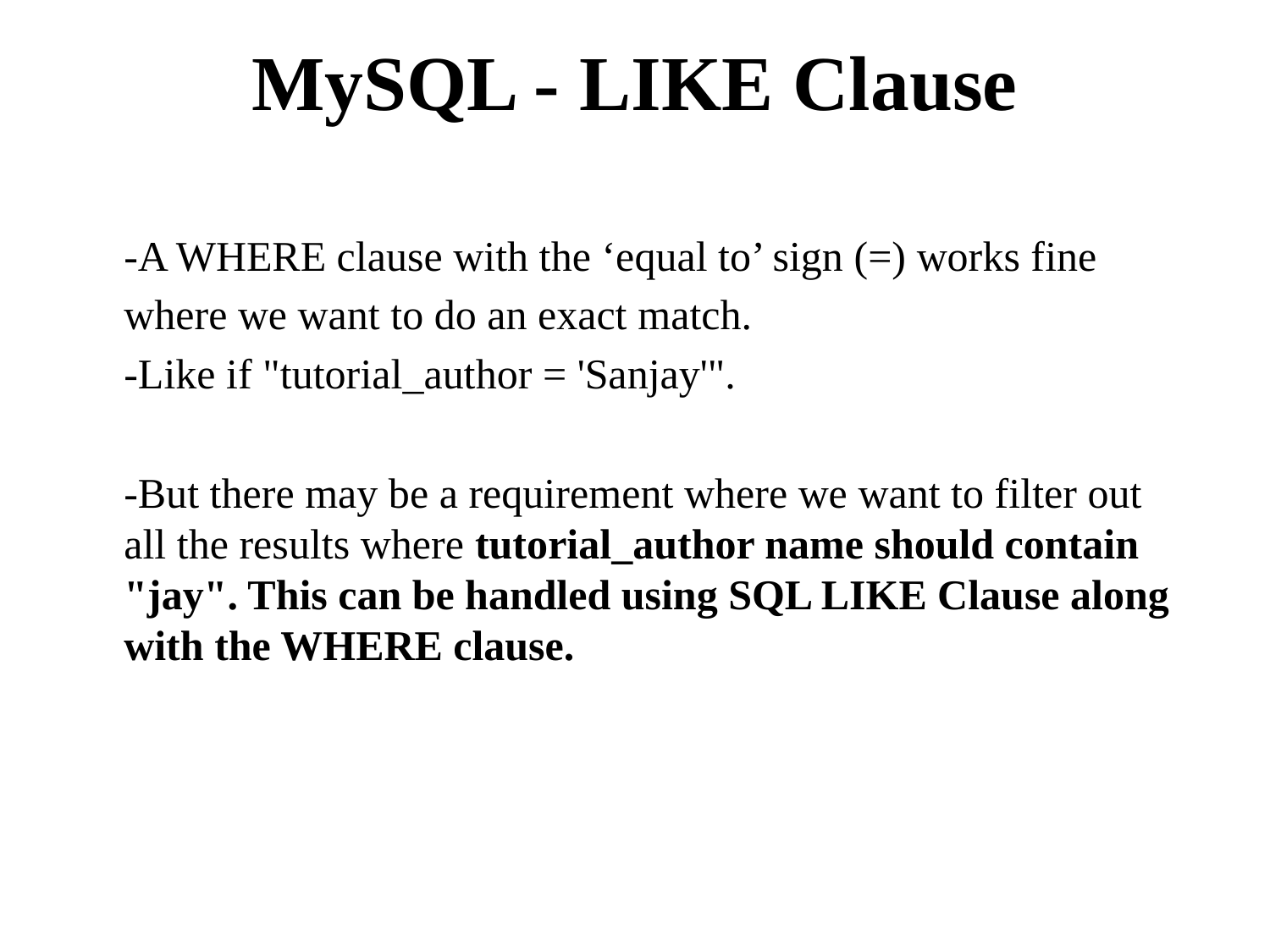

# MySQL - LIKE Clause
	-A WHERE clause with the ‘equal to’ sign (=) works fine
	where we want to do an exact match.
	-Like if "tutorial_author = 'Sanjay'".

	-But there may be a requirement where we want to filter out all the results where tutorial_author name should contain "jay". This can be handled using SQL LIKE Clause along with the WHERE clause.